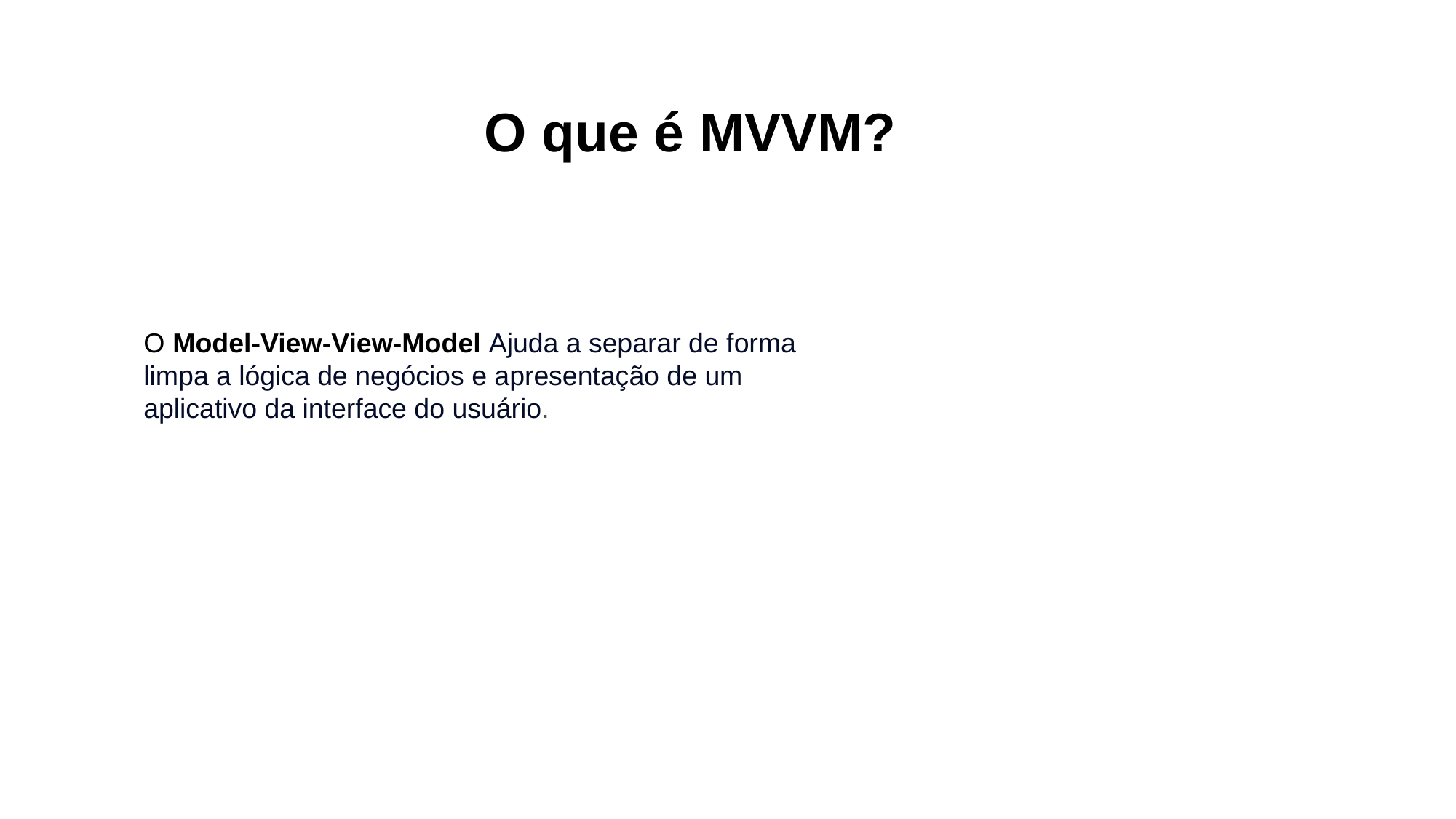

O que é MVVM?
O Model-View-View-Model Ajuda a separar de forma limpa a lógica de negócios e apresentação de um aplicativo da interface do usuário.